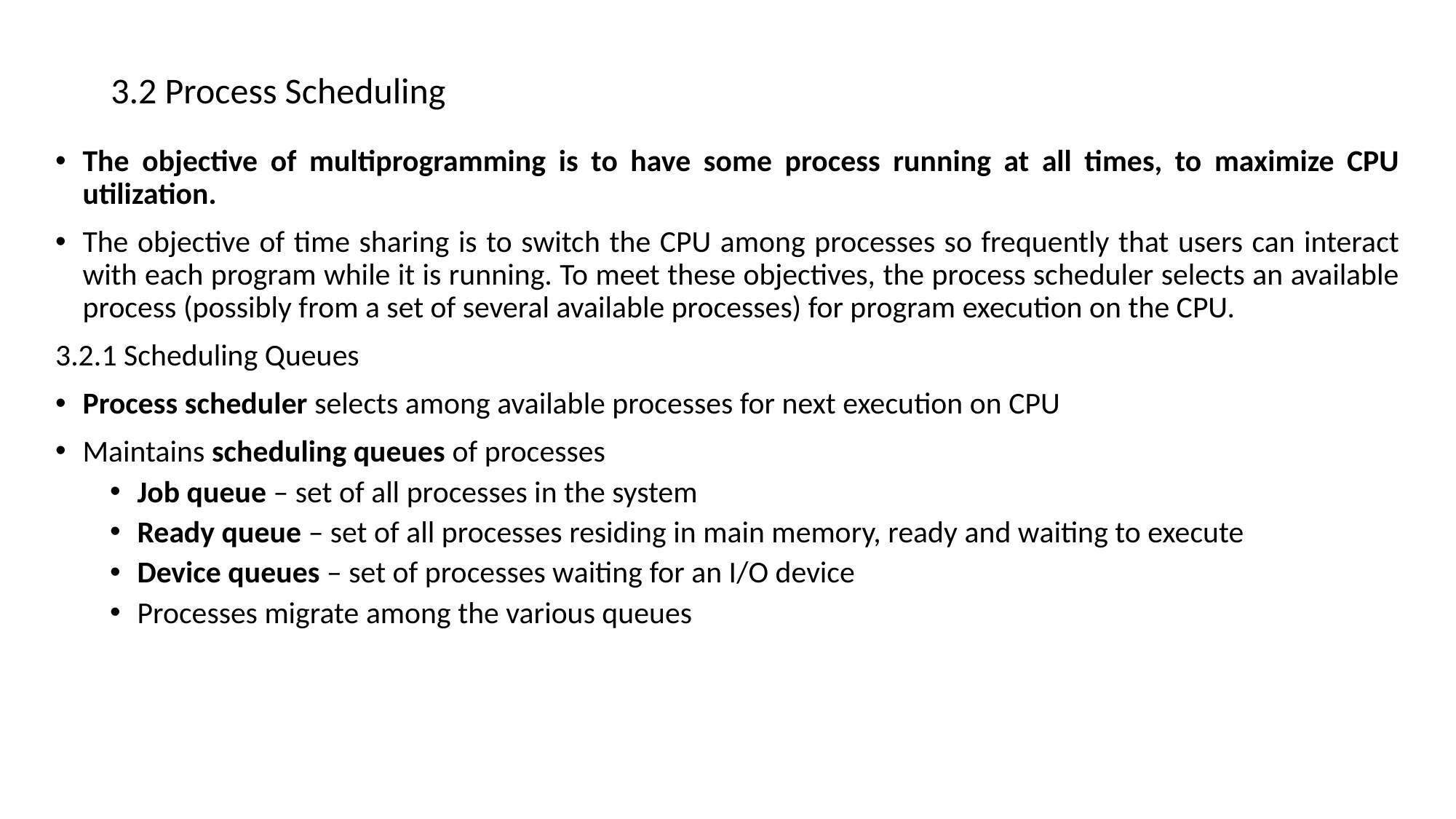

# 3.2 Process Scheduling
The objective of multiprogramming is to have some process running at all times, to maximize CPU utilization.
The objective of time sharing is to switch the CPU among processes so frequently that users can interact with each program while it is running. To meet these objectives, the process scheduler selects an available process (possibly from a set of several available processes) for program execution on the CPU.
3.2.1 Scheduling Queues
Process scheduler selects among available processes for next execution on CPU
Maintains scheduling queues of processes
Job queue – set of all processes in the system
Ready queue – set of all processes residing in main memory, ready and waiting to execute
Device queues – set of processes waiting for an I/O device
Processes migrate among the various queues